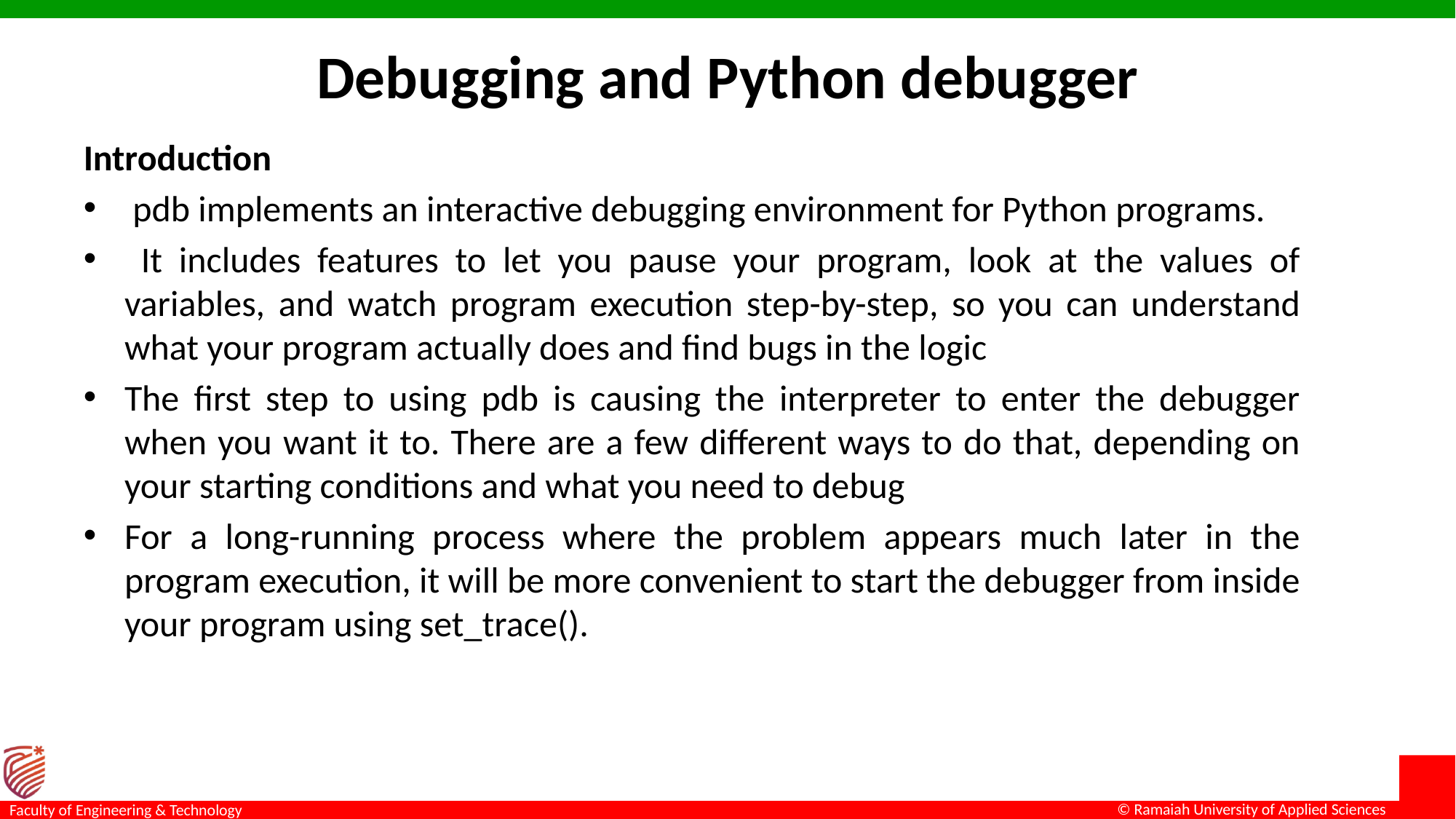

# Debugging and Python debugger
Introduction
 pdb implements an interactive debugging environment for Python programs.
 It includes features to let you pause your program, look at the values of variables, and watch program execution step-by-step, so you can understand what your program actually does and find bugs in the logic
The first step to using pdb is causing the interpreter to enter the debugger when you want it to. There are a few different ways to do that, depending on your starting conditions and what you need to debug
For a long-running process where the problem appears much later in the program execution, it will be more convenient to start the debugger from inside your program using set_trace().